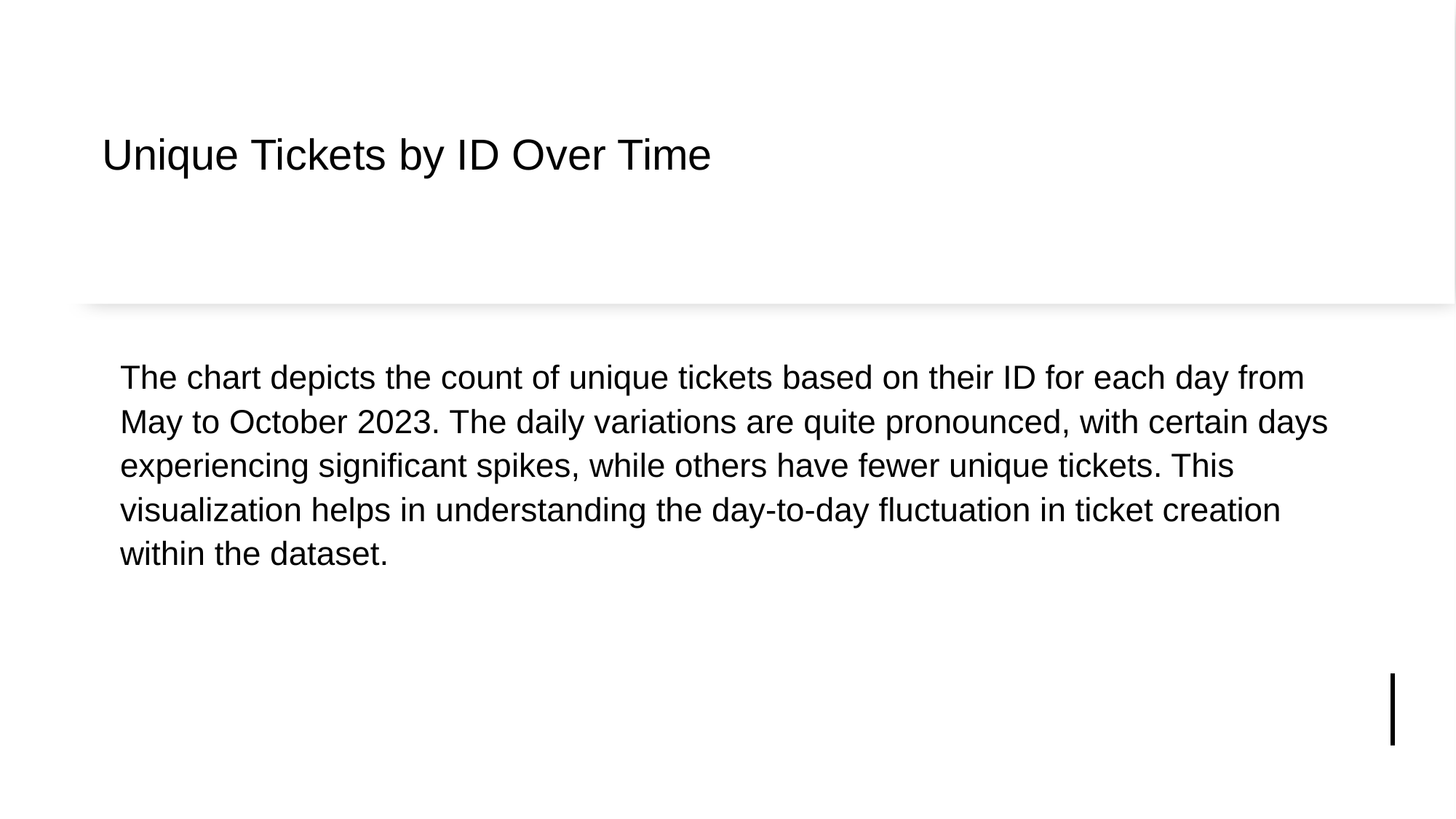

# Unique Tickets by ID Over Time

The chart depicts the count of unique tickets based on their ID for each day from May to October 2023. The daily variations are quite pronounced, with certain days experiencing significant spikes, while others have fewer unique tickets. This visualization helps in understanding the day-to-day fluctuation in ticket creation within the dataset.